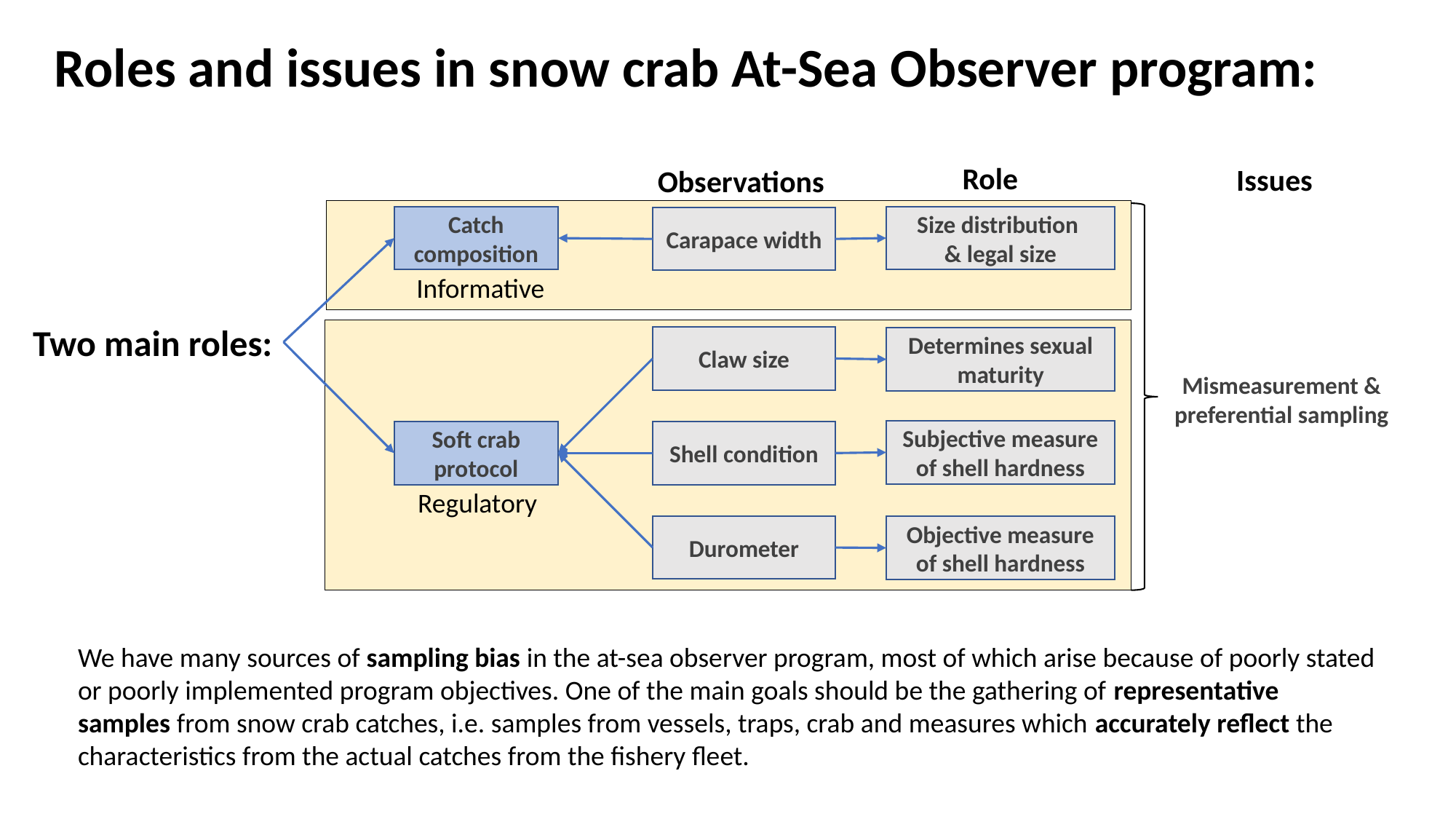

# Roles and issues in snow crab At-Sea Observer program:
Role
Issues
Observations

Size distribution
& legal size
Catch composition
Carapace width
Informative
Two main roles:

Claw size
Determines sexual maturity
Mismeasurement & preferential sampling
Subjective measure of shell hardness
Shell condition
Soft crab protocol
Regulatory
Durometer
Objective measure of shell hardness
We have many sources of sampling bias in the at-sea observer program, most of which arise because of poorly stated or poorly implemented program objectives. One of the main goals should be the gathering of representative samples from snow crab catches, i.e. samples from vessels, traps, crab and measures which accurately reflect the characteristics from the actual catches from the fishery fleet.